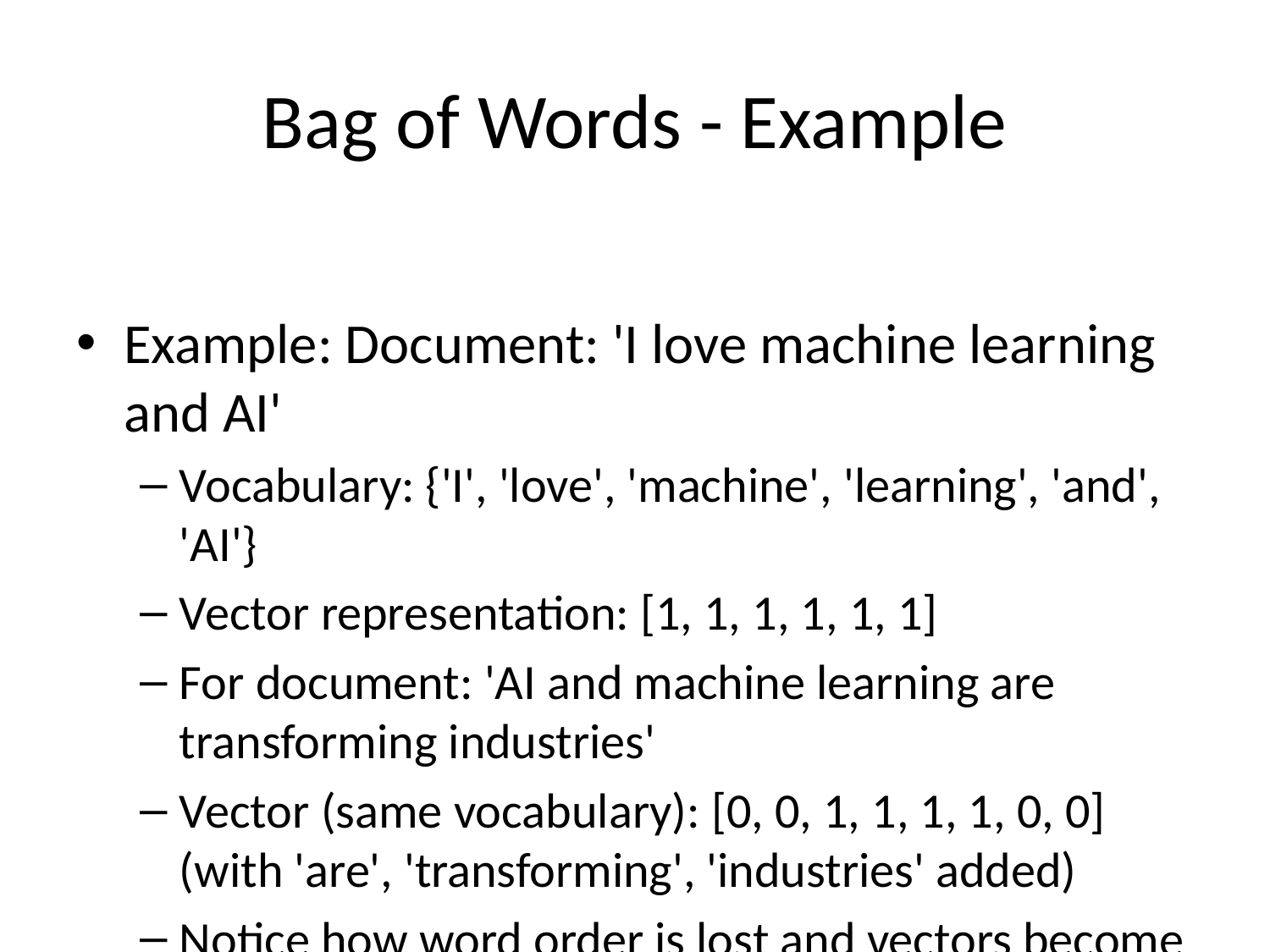

# Bag of Words - Example

Example: Document: 'I love machine learning and AI'
Vocabulary: {'I', 'love', 'machine', 'learning', 'and', 'AI'}
Vector representation: [1, 1, 1, 1, 1, 1]
For document: 'AI and machine learning are transforming industries'
Vector (same vocabulary): [0, 0, 1, 1, 1, 1, 0, 0] (with 'are', 'transforming', 'industries' added)
Notice how word order is lost and vectors become sparse as vocabulary grows